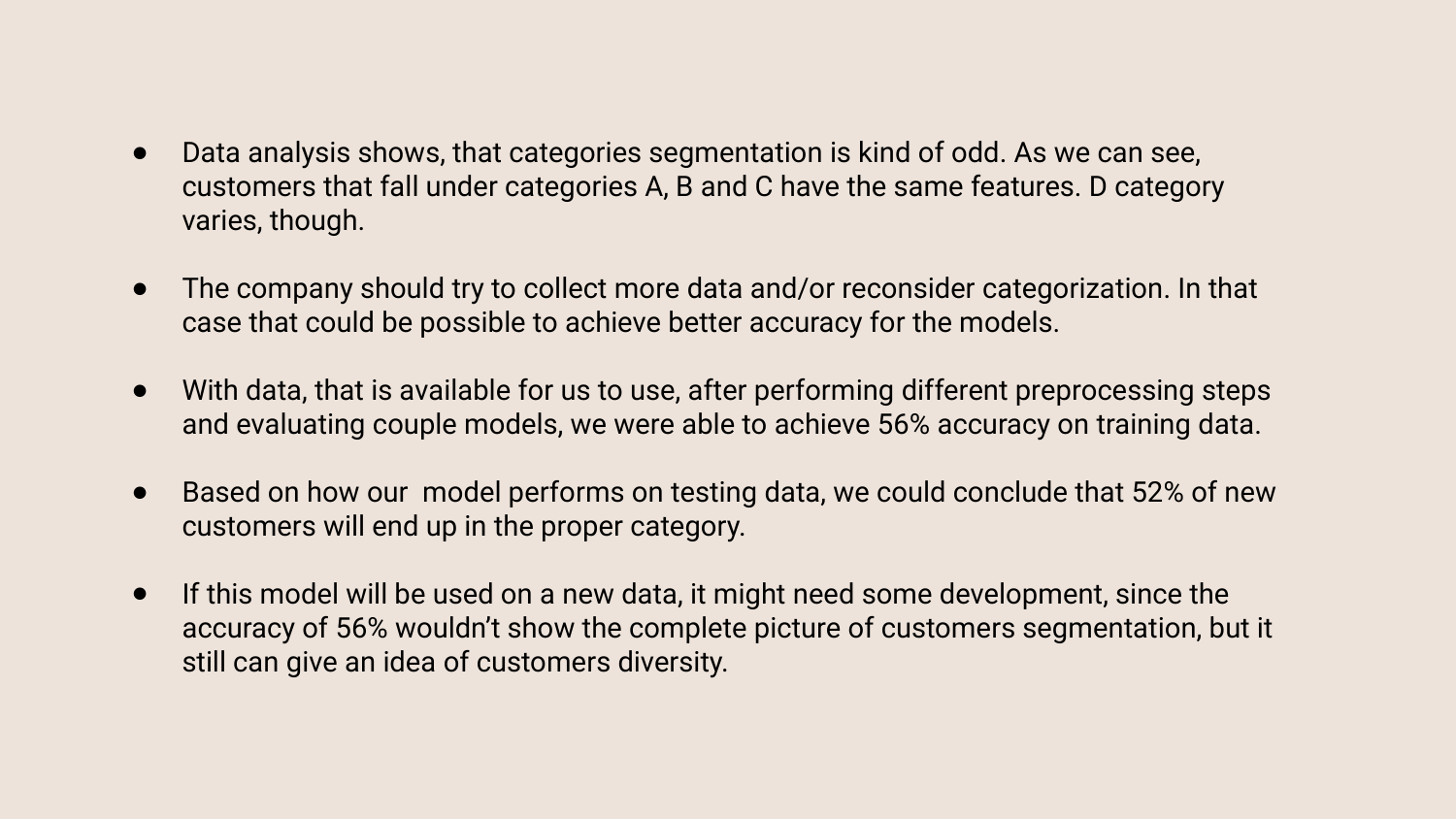

Data analysis shows, that categories segmentation is kind of odd. As we can see, customers that fall under categories A, B and C have the same features. D category varies, though.

The company should try to collect more data and/or reconsider categorization. In that case that could be possible to achieve better accuracy for the models.

With data, that is available for us to use, after performing different preprocessing steps and evaluating couple models, we were able to achieve 56% accuracy on training data.

Based on how our  model performs on testing data, we could conclude that 52% of new customers will end up in the proper category.

If this model will be used on a new data, it might need some development, since the accuracy of 56% wouldn’t show the complete picture of customers segmentation, but it still can give an idea of customers diversity.